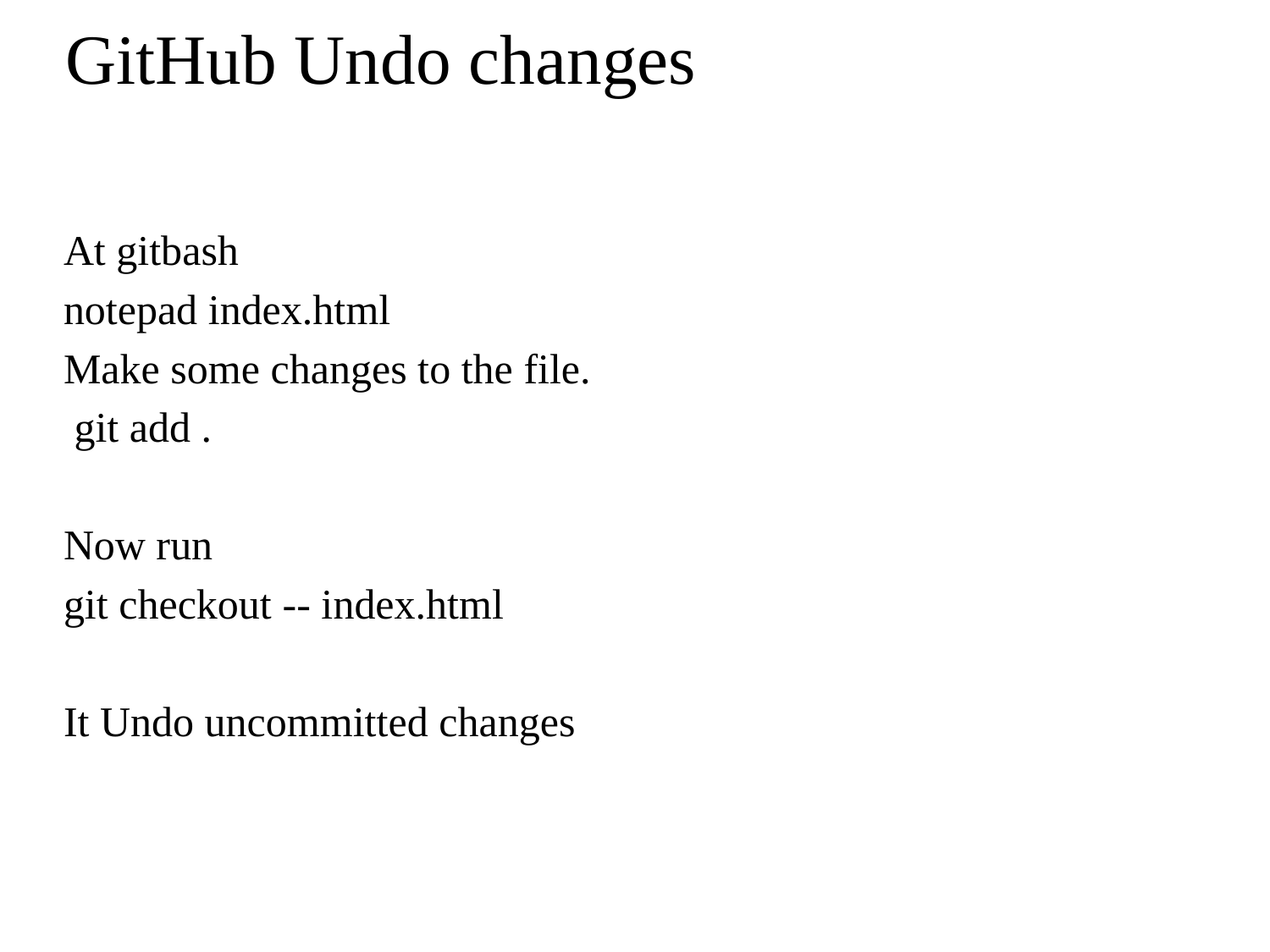

# GitHub Undo changes

At gitbash
notepad index.html
Make some changes to the file.
 git add .

Now run
git checkout -- index.html

It Undo uncommitted changes